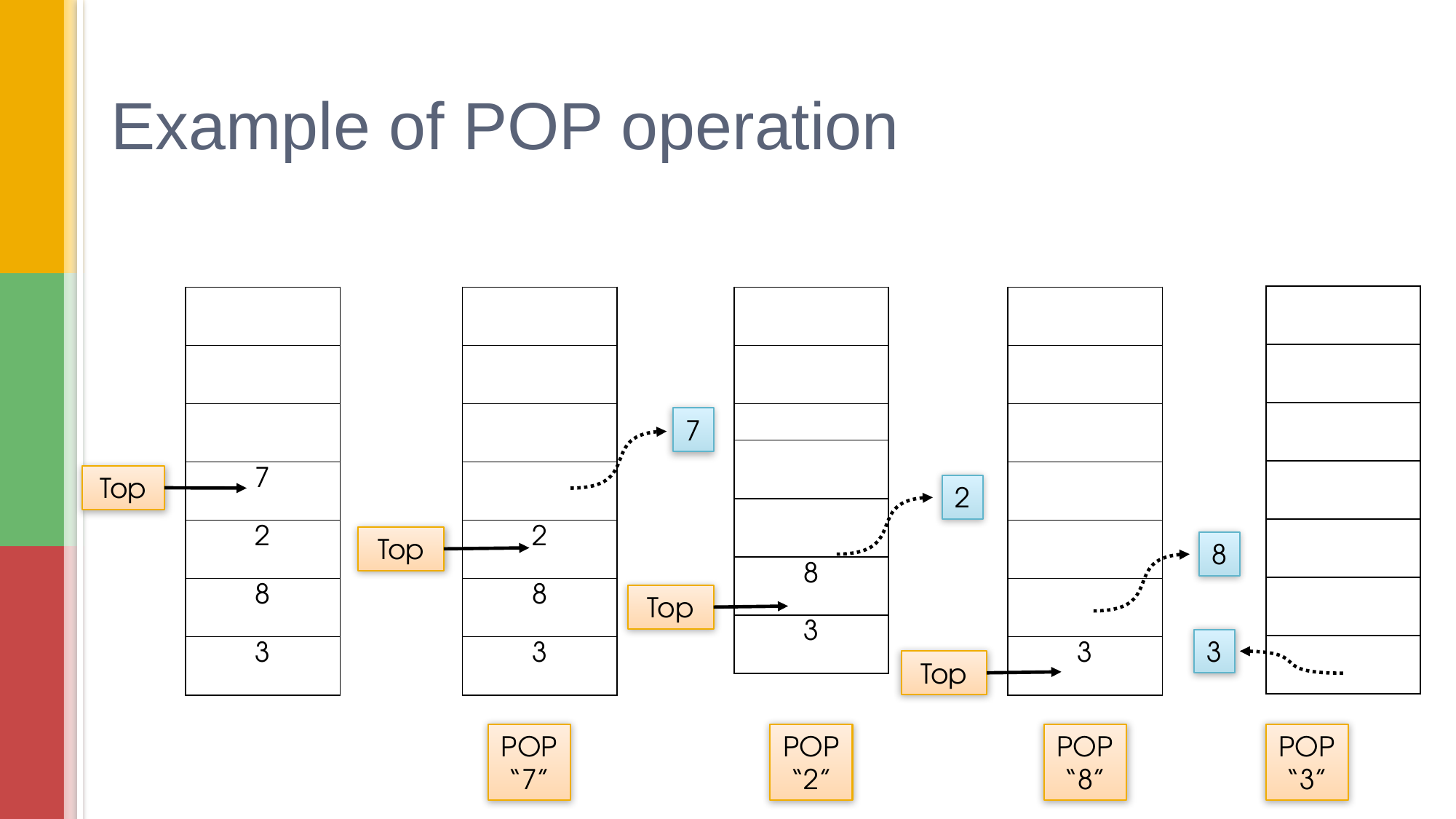

# Example of POP operation
|  |
| --- |
|  |
|  |
|  |
|  |
|  |
|  |
|  |
| --- |
|  |
|  |
| 7 |
| 2 |
| 8 |
| 3 |
|  |
| --- |
|  |
|  |
|  |
| 2 |
| 8 |
| 3 |
|  |
| --- |
|  |
|  |
|  |
|  |
| 8 |
| 3 |
|  |
| --- |
|  |
|  |
|  |
|  |
|  |
| 3 |
7
Top
2
Top
8
Top
3
Top
POP “7”
POP “2”
POP “8”
POP “3”